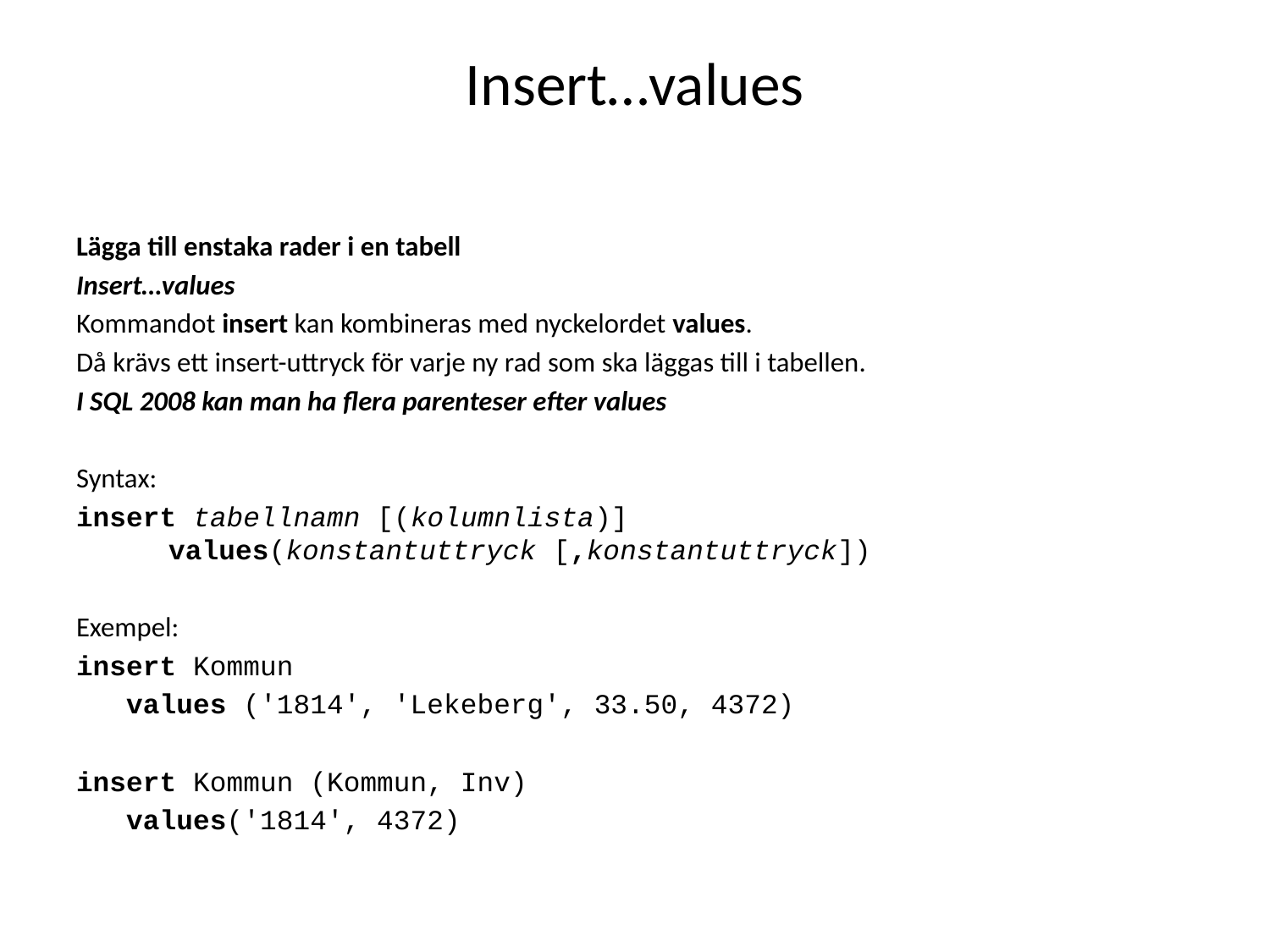

# Insert…values
Lägga till enstaka rader i en tabell
Insert…values
Kommandot insert kan kombineras med nyckelordet values.
Då krävs ett insert-uttryck för varje ny rad som ska läggas till i tabellen.
I SQL 2008 kan man ha flera parenteser efter values

Syntax:
insert tabellnamn [(kolumnlista)]
   values(konstantuttryck [,konstantuttryck])

Exempel:
insert Kommun
   values ('1814', 'Lekeberg', 33.50, 4372)

insert Kommun (Kommun, Inv)
   values('1814', 4372)